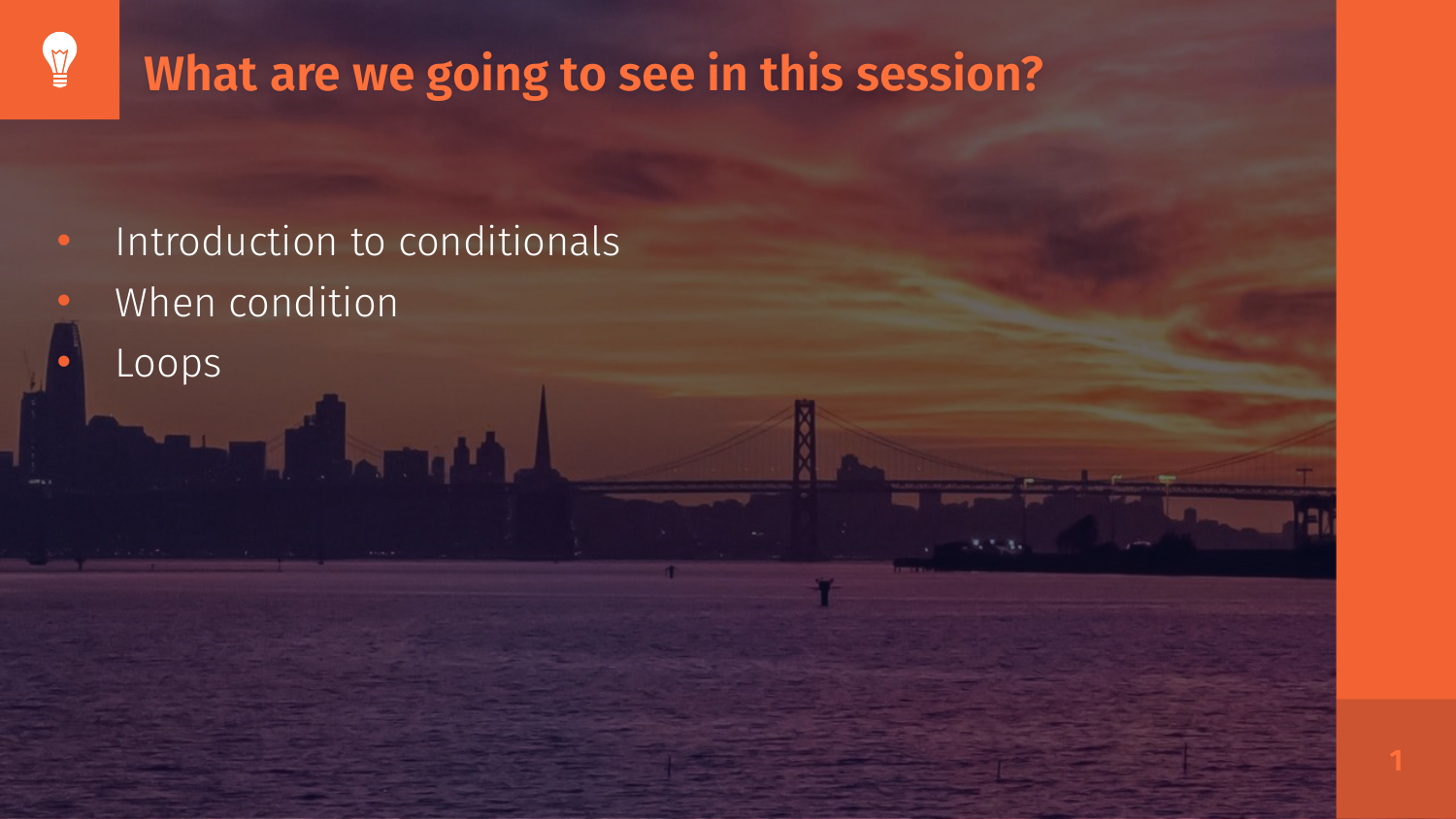

What are we going to see in this session?

Introduction to conditionals
When condition
Loops

1